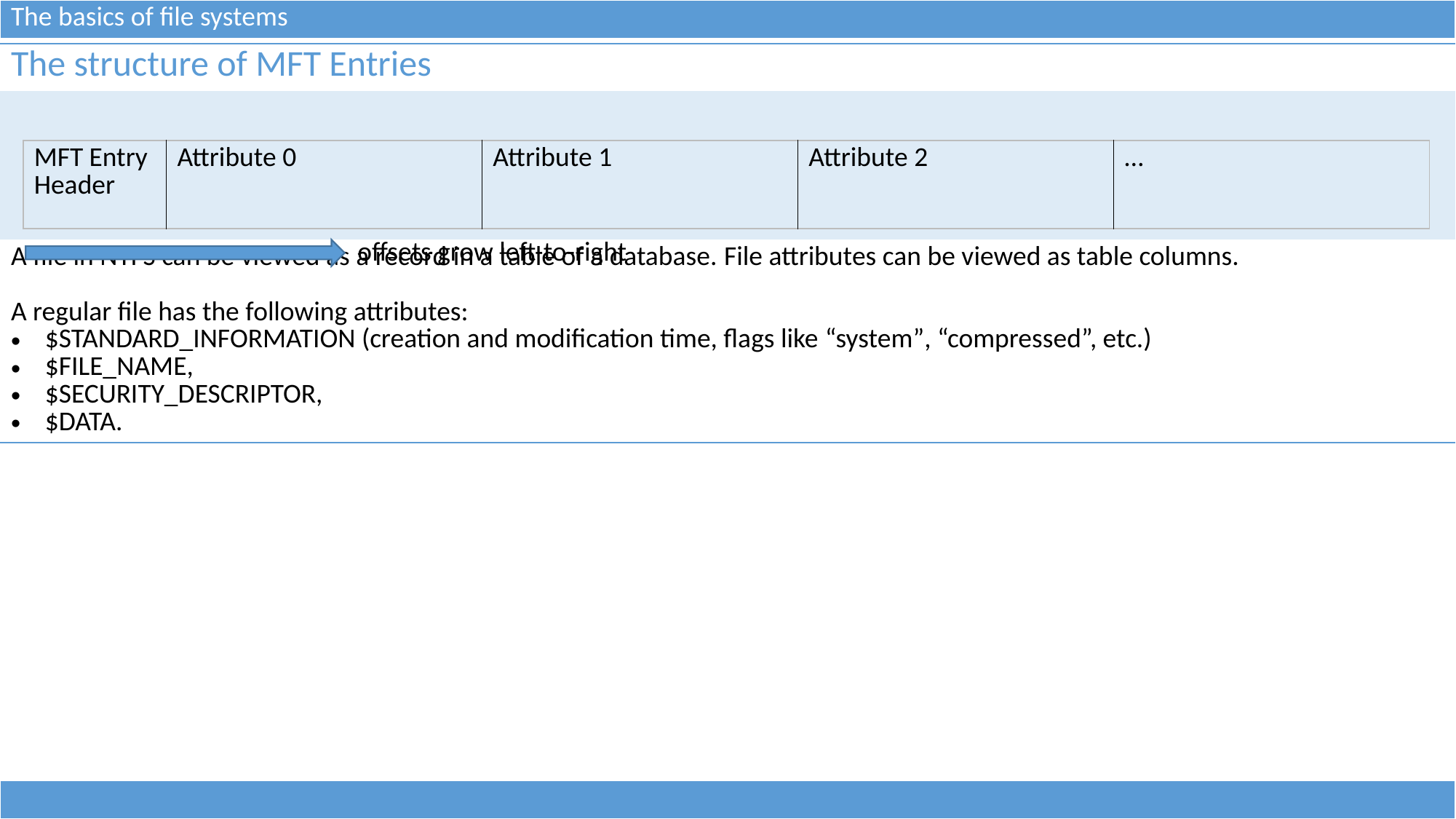

| The basics of file systems |
| --- |
| The structure of MFT Entries |
| --- |
|  |
| A file in NTFS can be viewed as a record in a table of a database. File attributes can be viewed as table columns. A regular file has the following attributes: $STANDARD\_INFORMATION (creation and modification time, flags like “system”, “compressed”, etc.) $FILE\_NAME, $SECURITY\_DESCRIPTOR, $DATA. |
| MFT Entry Header | Attribute 0 | Attribute 1 | Attribute 2 | … |
| --- | --- | --- | --- | --- |
offsets grow left-to-right

|  |
| --- |